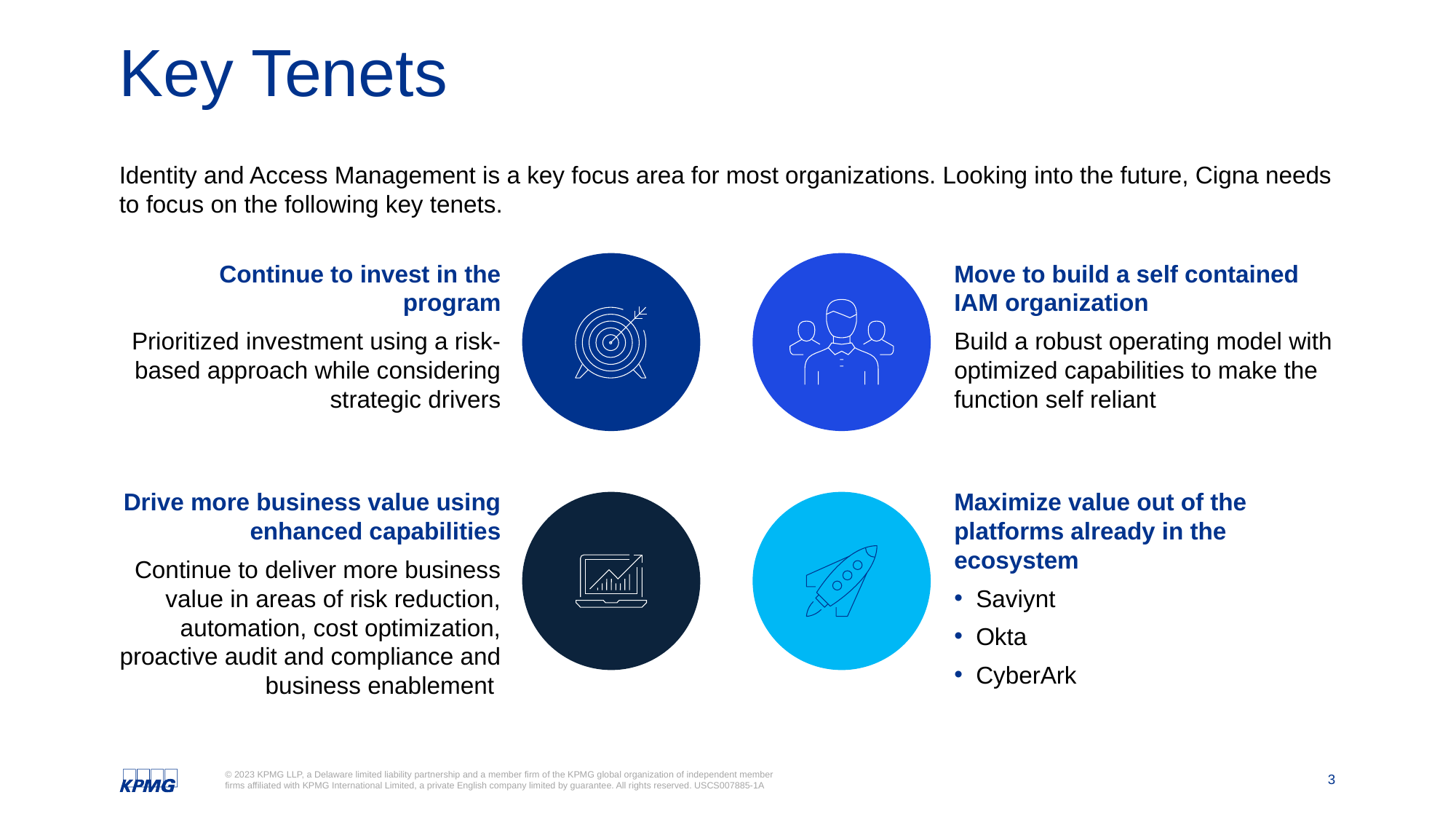

# Key Tenets
Identity and Access Management is a key focus area for most organizations. Looking into the future, Cigna needs to focus on the following key tenets.

Continue to invest in the program
Prioritized investment using a risk-based approach while considering strategic drivers
Move to build a self contained IAM organization
Build a robust operating model with optimized capabilities to make the function self reliant

Drive more business value using enhanced capabilities
Continue to deliver more business value in areas of risk reduction, automation, cost optimization, proactive audit and compliance and business enablement
Maximize value out of the platforms already in the ecosystem
Saviynt
Okta
CyberArk